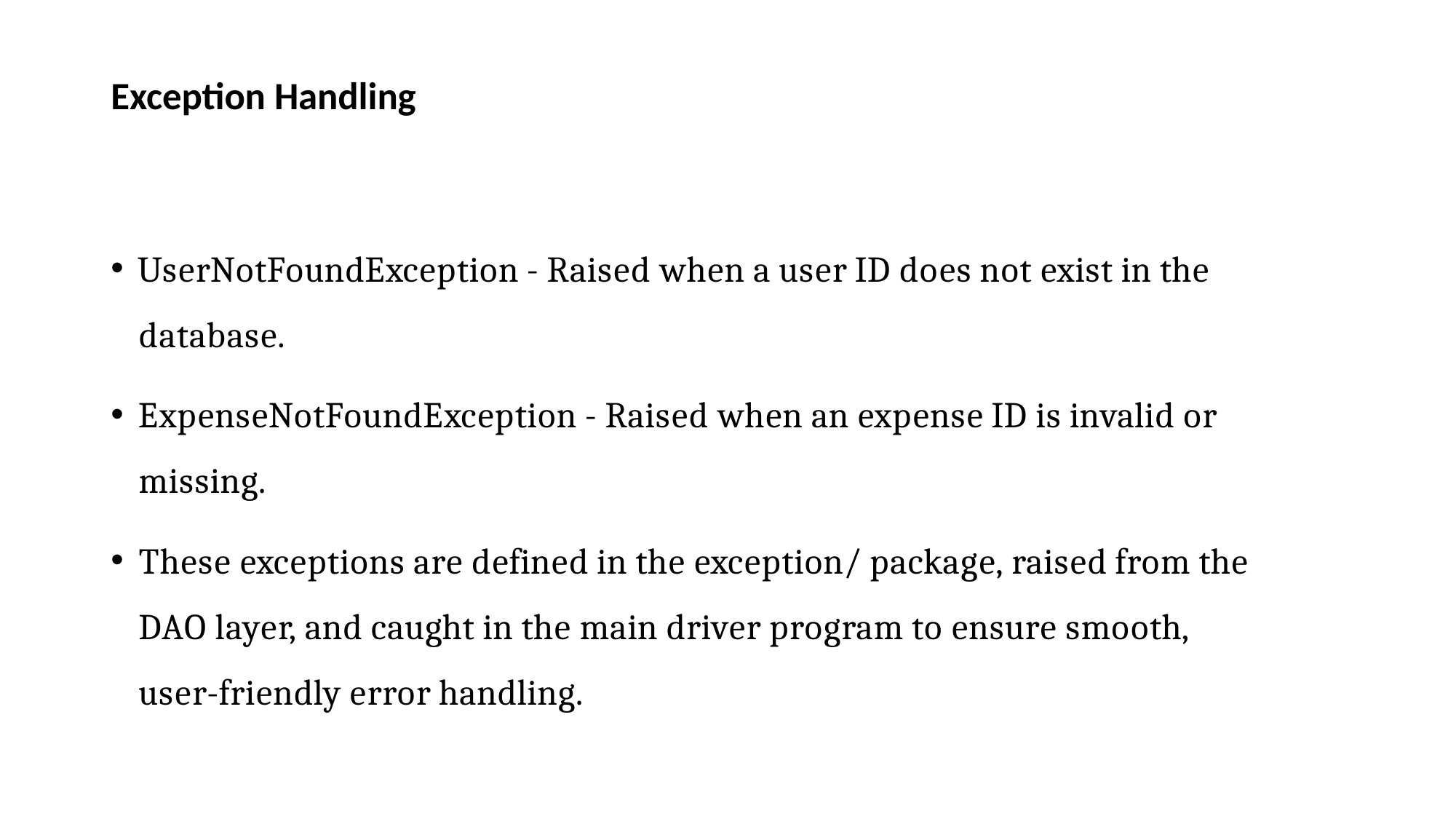

# Exception Handling
UserNotFoundException - Raised when a user ID does not exist in the database.
ExpenseNotFoundException - Raised when an expense ID is invalid or missing.
These exceptions are defined in the exception/ package, raised from the DAO layer, and caught in the main driver program to ensure smooth, user-friendly error handling.